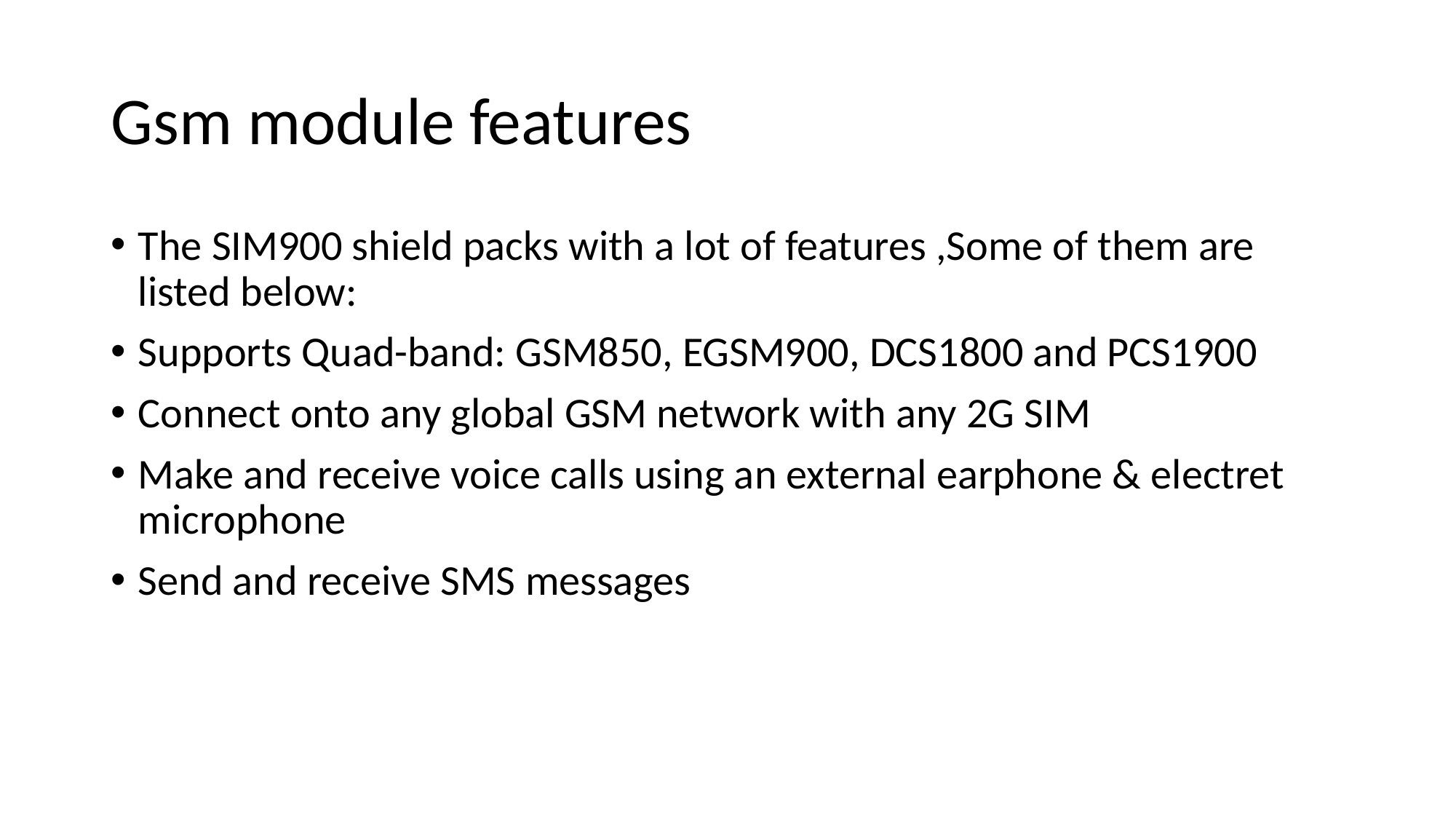

# Gsm module features
The SIM900 shield packs with a lot of features ,Some of them are listed below:
Supports Quad-band: GSM850, EGSM900, DCS1800 and PCS1900
Connect onto any global GSM network with any 2G SIM
Make and receive voice calls using an external earphone & electret microphone
Send and receive SMS messages